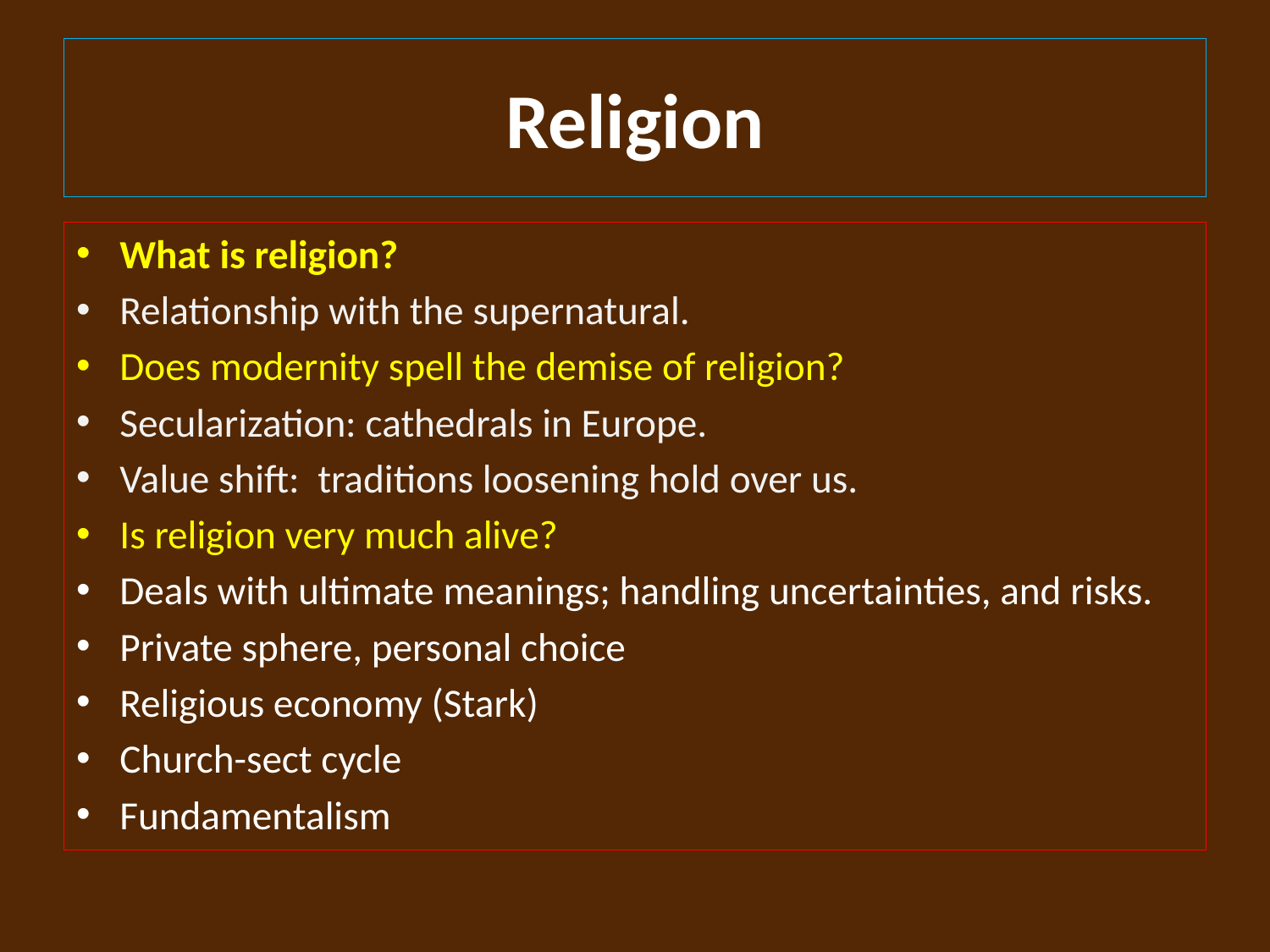

# Religion
What is religion?
Relationship with the supernatural.
Does modernity spell the demise of religion?
Secularization: cathedrals in Europe.
Value shift:  traditions loosening hold over us.
Is religion very much alive?
Deals with ultimate meanings; handling uncertainties, and risks.
Private sphere, personal choice
Religious economy (Stark)
Church-sect cycle
Fundamentalism